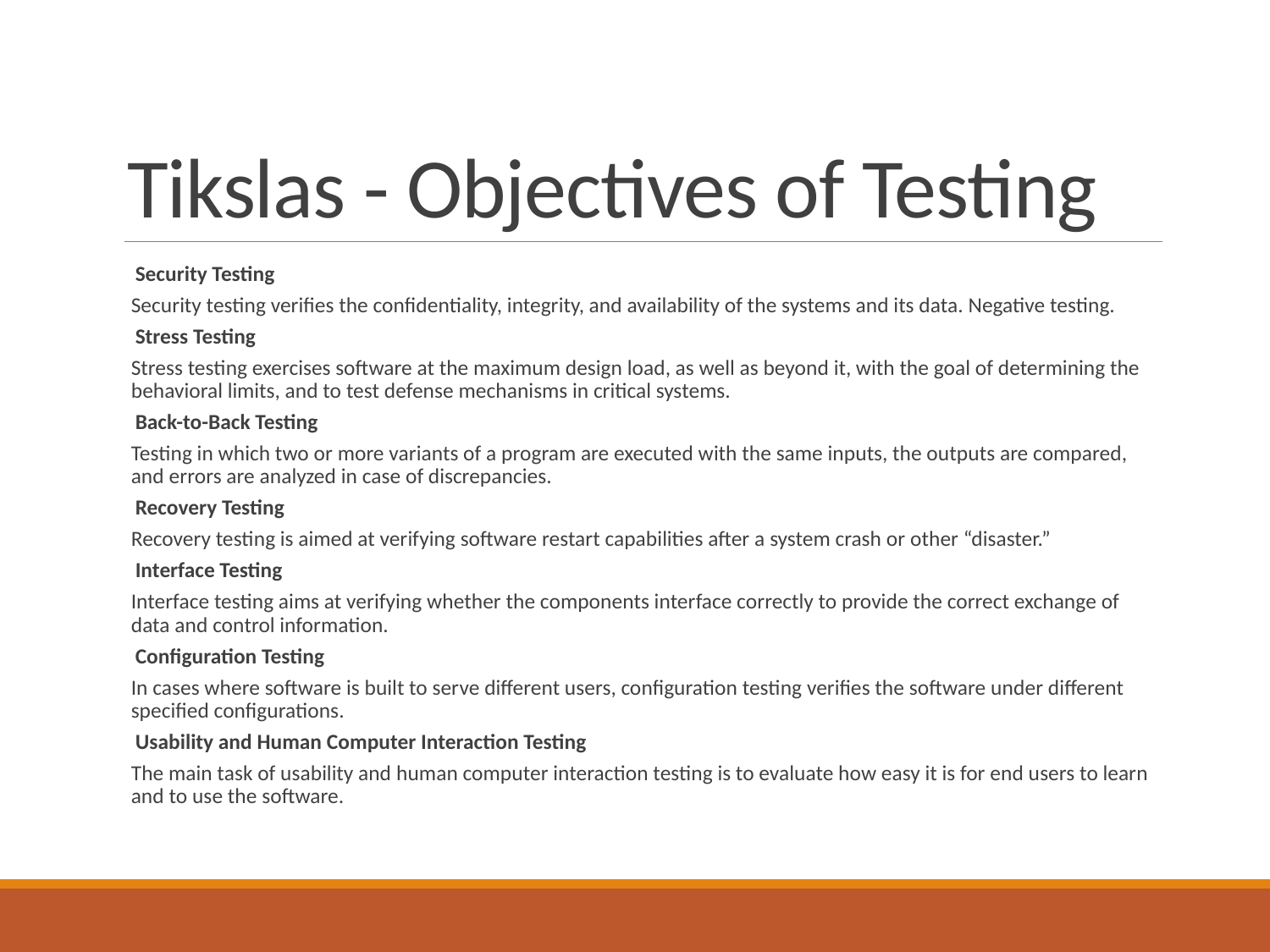

# Tikslas - Objectives of Testing
Security Testing
Security testing verifies the confidentiality, integrity, and availability of the systems and its data. Negative testing.
Stress Testing
Stress testing exercises software at the maximum design load, as well as beyond it, with the goal of determining the behavioral limits, and to test defense mechanisms in critical systems.
Back-to-Back Testing
Testing in which two or more variants of a program are executed with the same inputs, the outputs are compared, and errors are analyzed in case of discrepancies.
Recovery Testing
Recovery testing is aimed at verifying software restart capabilities after a system crash or other “disaster.”
Interface Testing
Interface testing aims at verifying whether the components interface correctly to provide the correct exchange of data and control information.
Configuration Testing
In cases where software is built to serve different users, configuration testing verifies the software under different specified configurations.
Usability and Human Computer Interaction Testing
The main task of usability and human computer interaction testing is to evaluate how easy it is for end users to learn and to use the software.